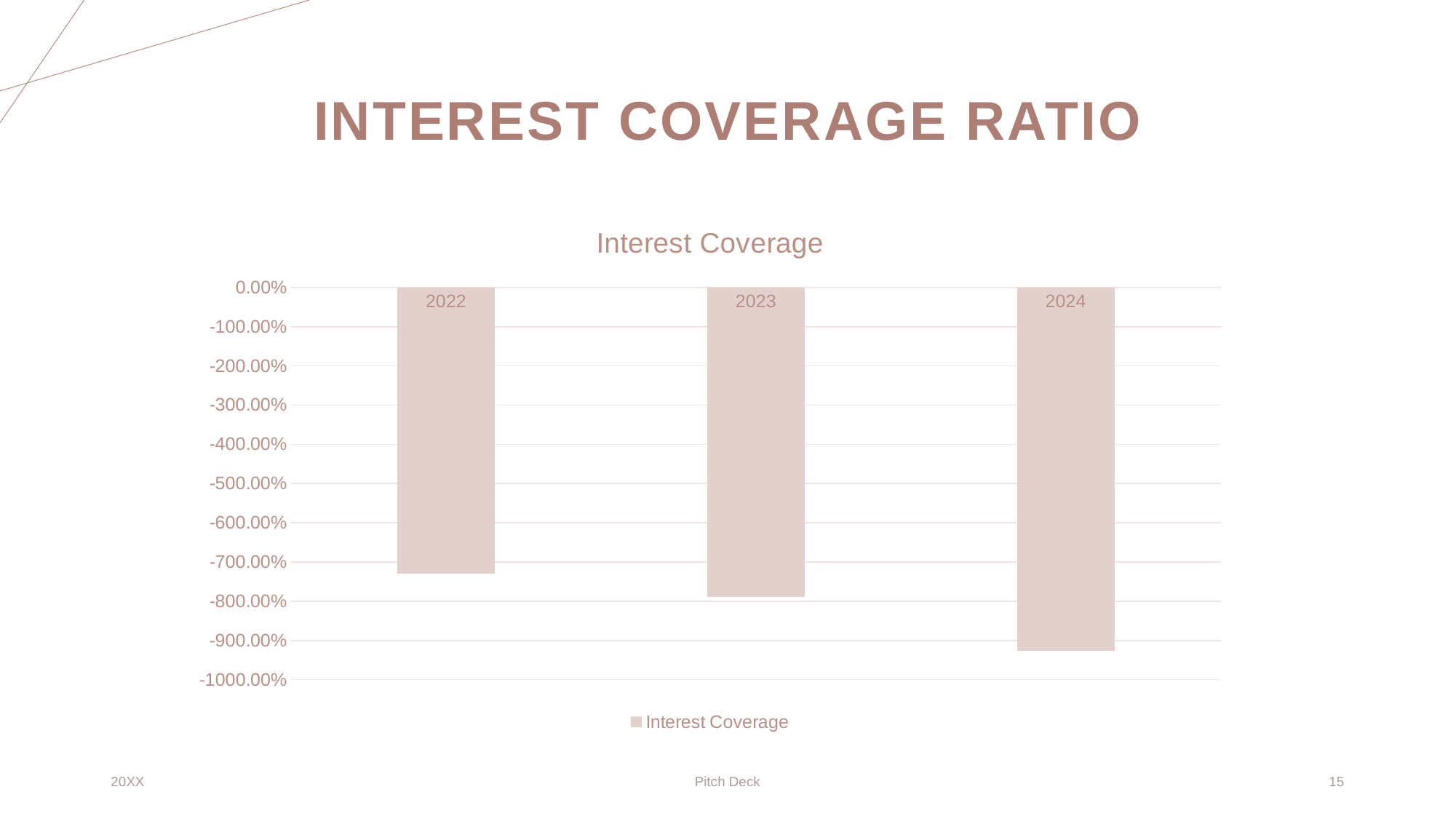

# INTEREST COVERAGE RATIO

### Chart:

| Category | Interest Coverage |
|---|---|
| 2022 | -7.2941 |
| 2023 | -7.8889 |
| 2024 | -9.2632 |
20XX
Pitch Deck
15